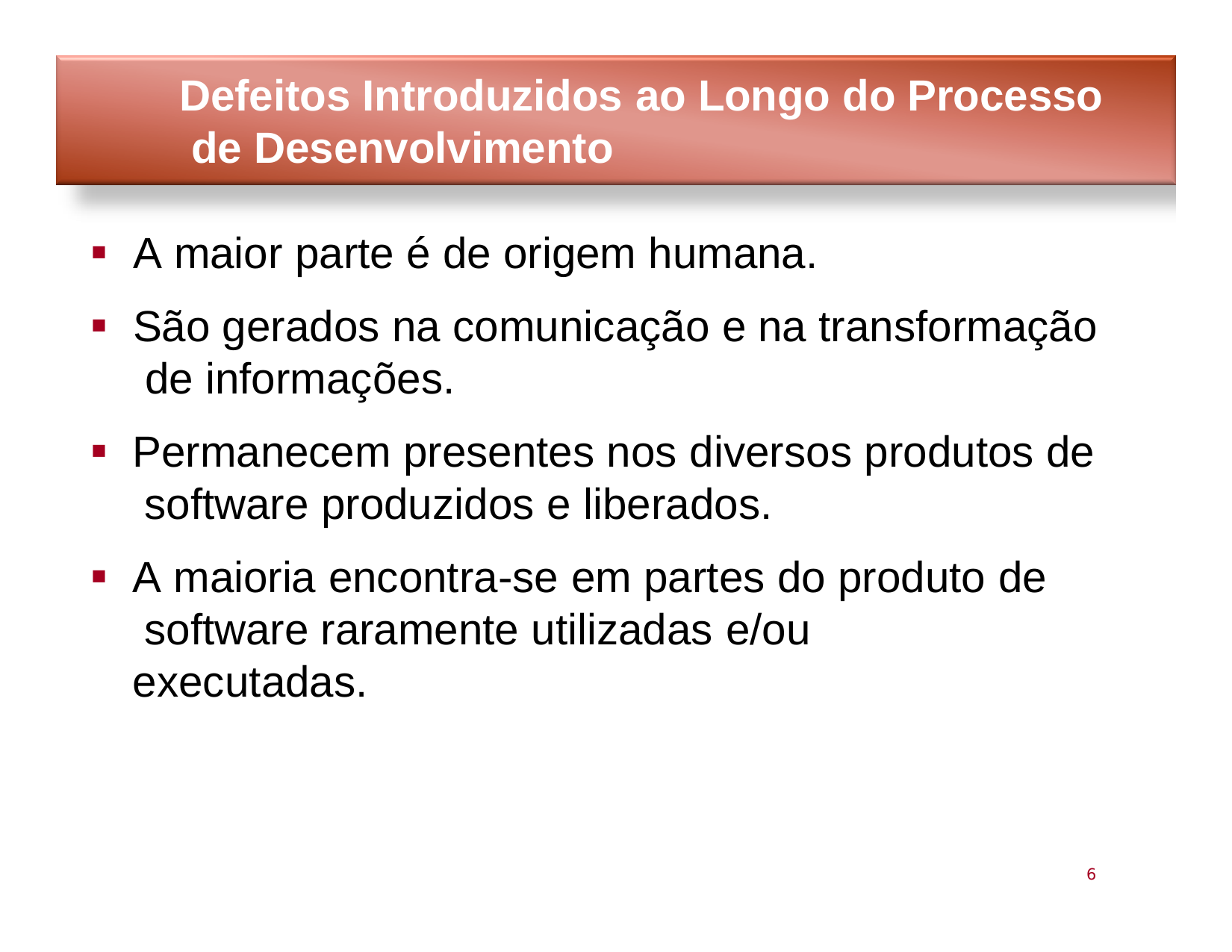

Defeitos Introduzidos ao Longo do Processo  de Desenvolvimento

A maior parte é de origem humana.
São gerados na comunicação e na transformação  de informações.
Permanecem presentes nos diversos produtos de  software produzidos e liberados.
A maioria encontra-se em partes do produto de  software raramente utilizadas e/ou executadas.
6